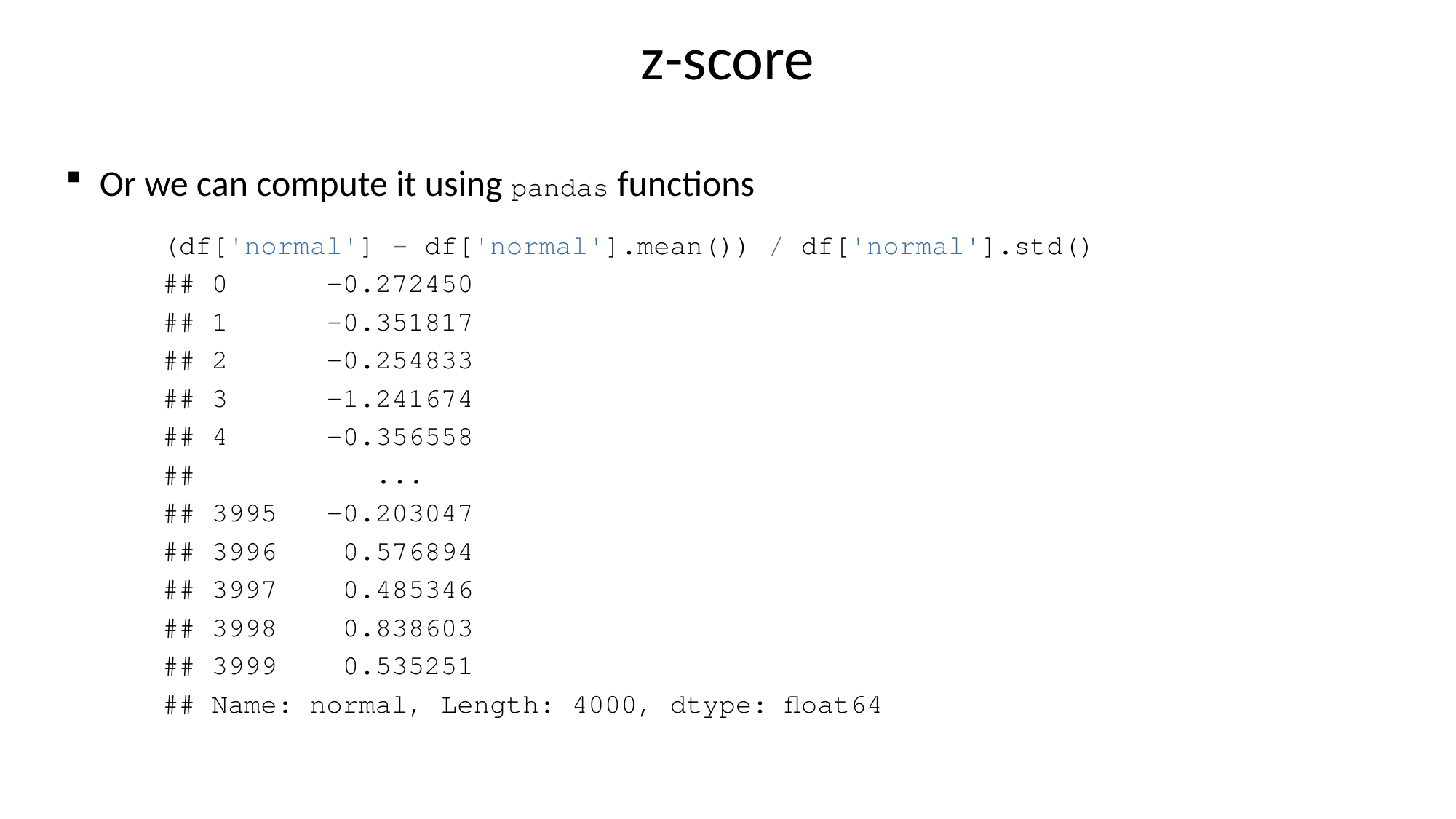

# z-score
Or we can compute it using pandas functions
(df['normal'] - df['normal'].mean()) / df['normal'].std()
## 0      -0.272450
## 1      -0.351817
## 2      -0.254833
## 3      -1.241674
## 4      -0.356558
##           ...
## 3995   -0.203047
## 3996    0.576894
## 3997    0.485346
## 3998    0.838603
## 3999    0.535251
## Name: normal, Length: 4000, dtype: float64